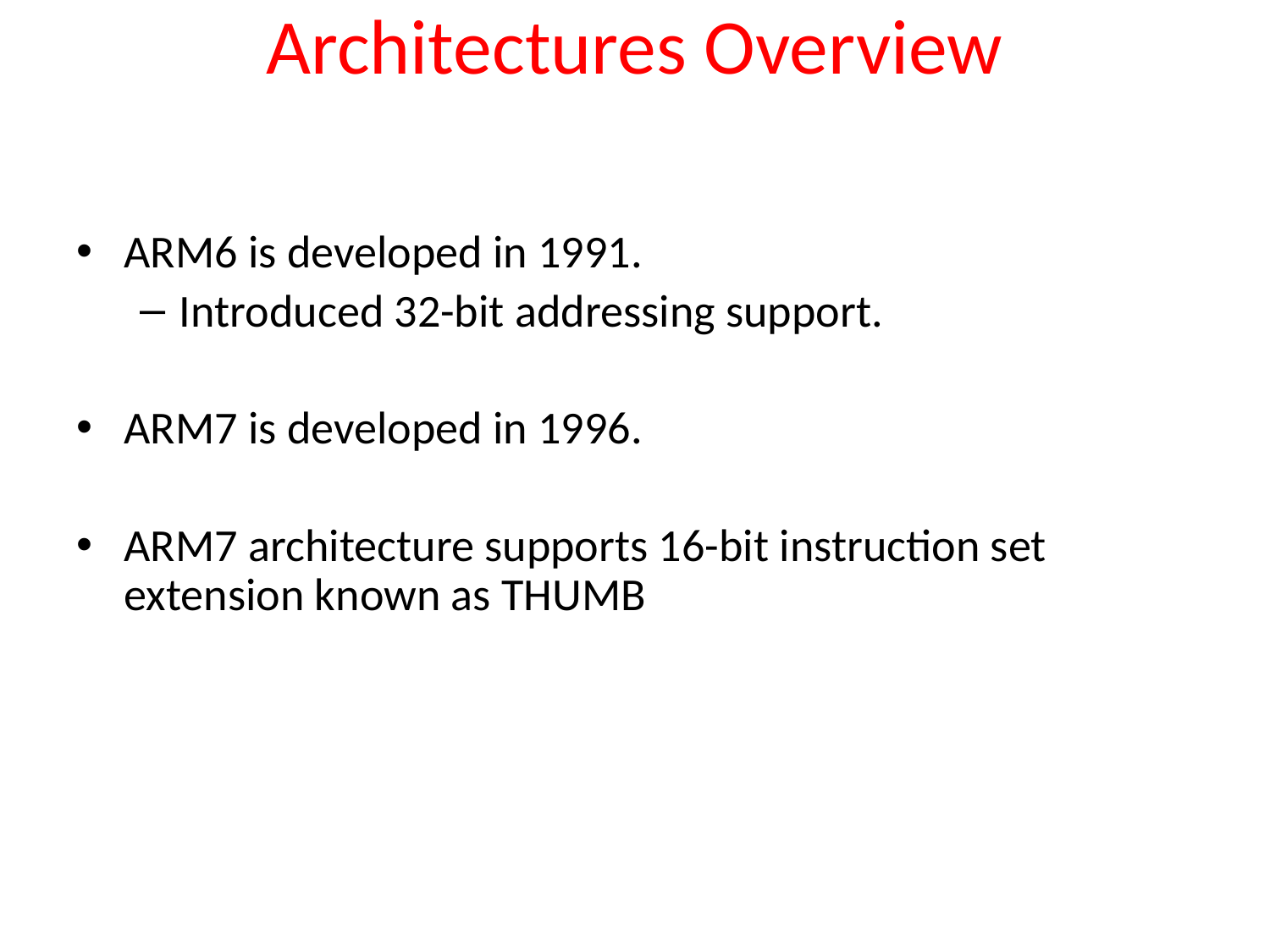

# Architectures Overview
ARM6 is developed in 1991.
Introduced 32-bit addressing support.

ARM7 is developed in 1996.

ARM7 architecture supports 16-bit instruction set extension known as THUMB